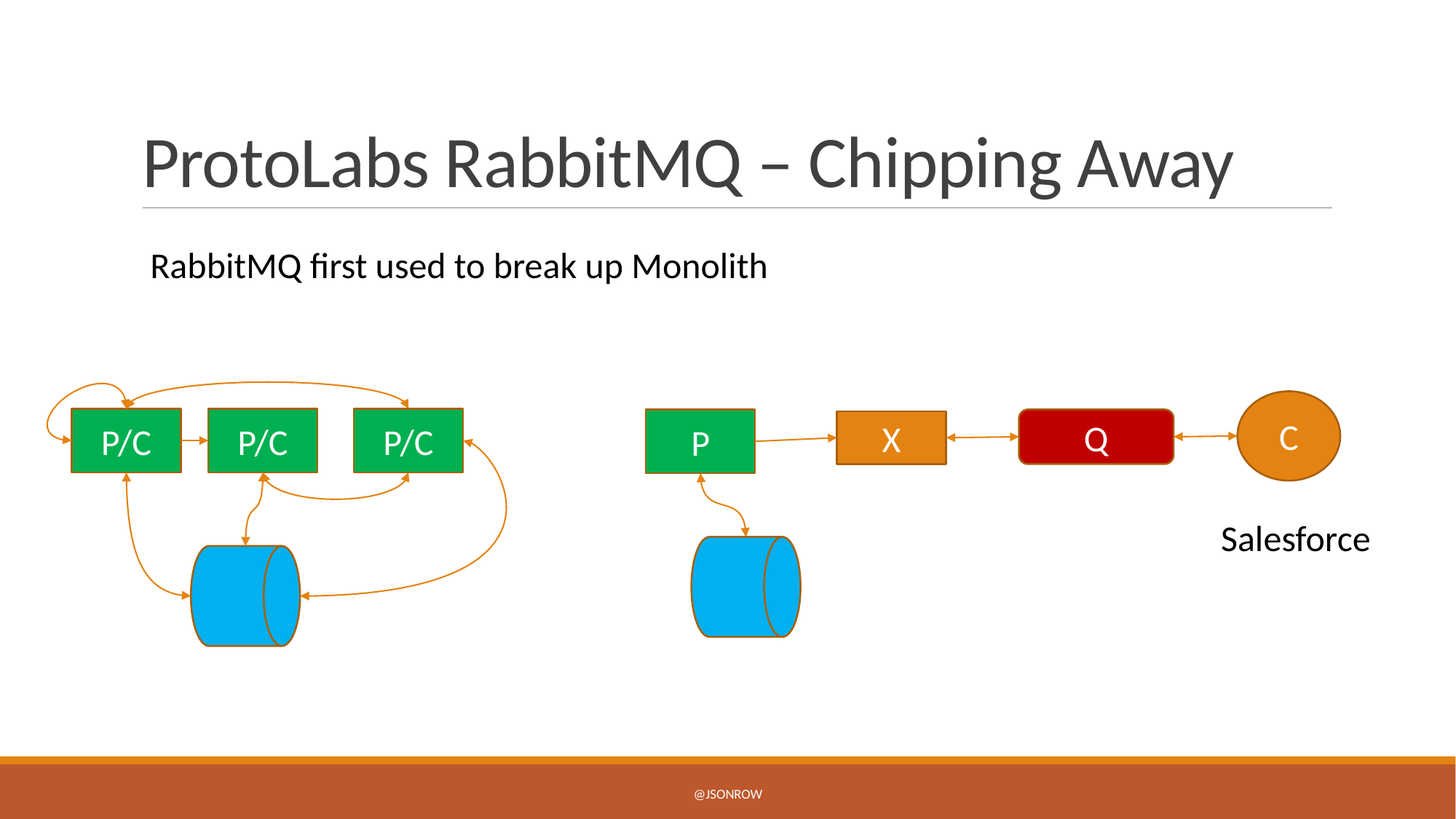

# ProtoLabs RabbitMQ – Chipping Away
RabbitMQ first used to break up Monolith
C
P/C
P/C
P/C
P
Q
X
Salesforce

@jsonrow